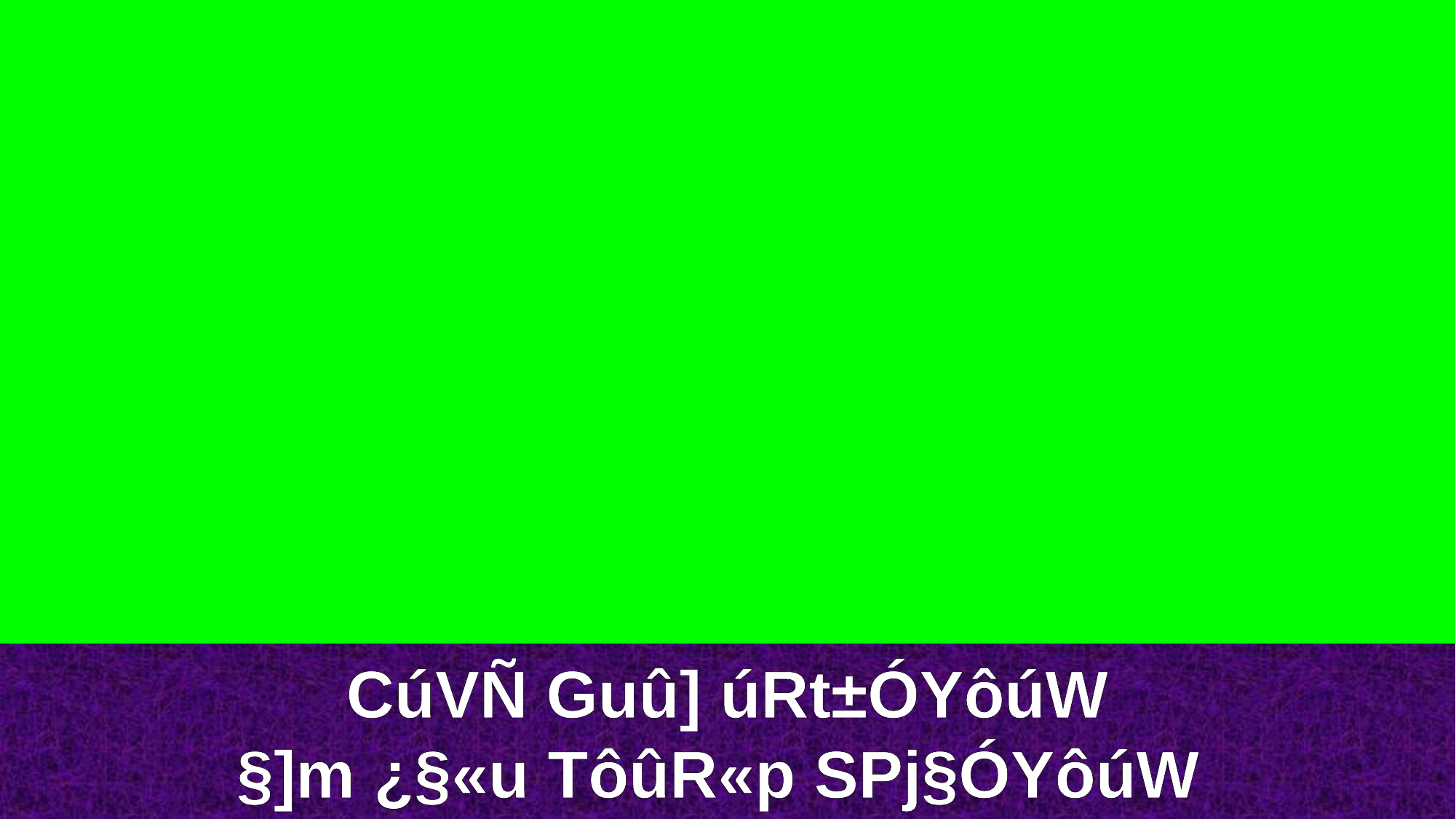

CúVÑ Guû] úRt±ÓYôúW
§]m ¿§«u TôûR«p SPj§ÓYôúW